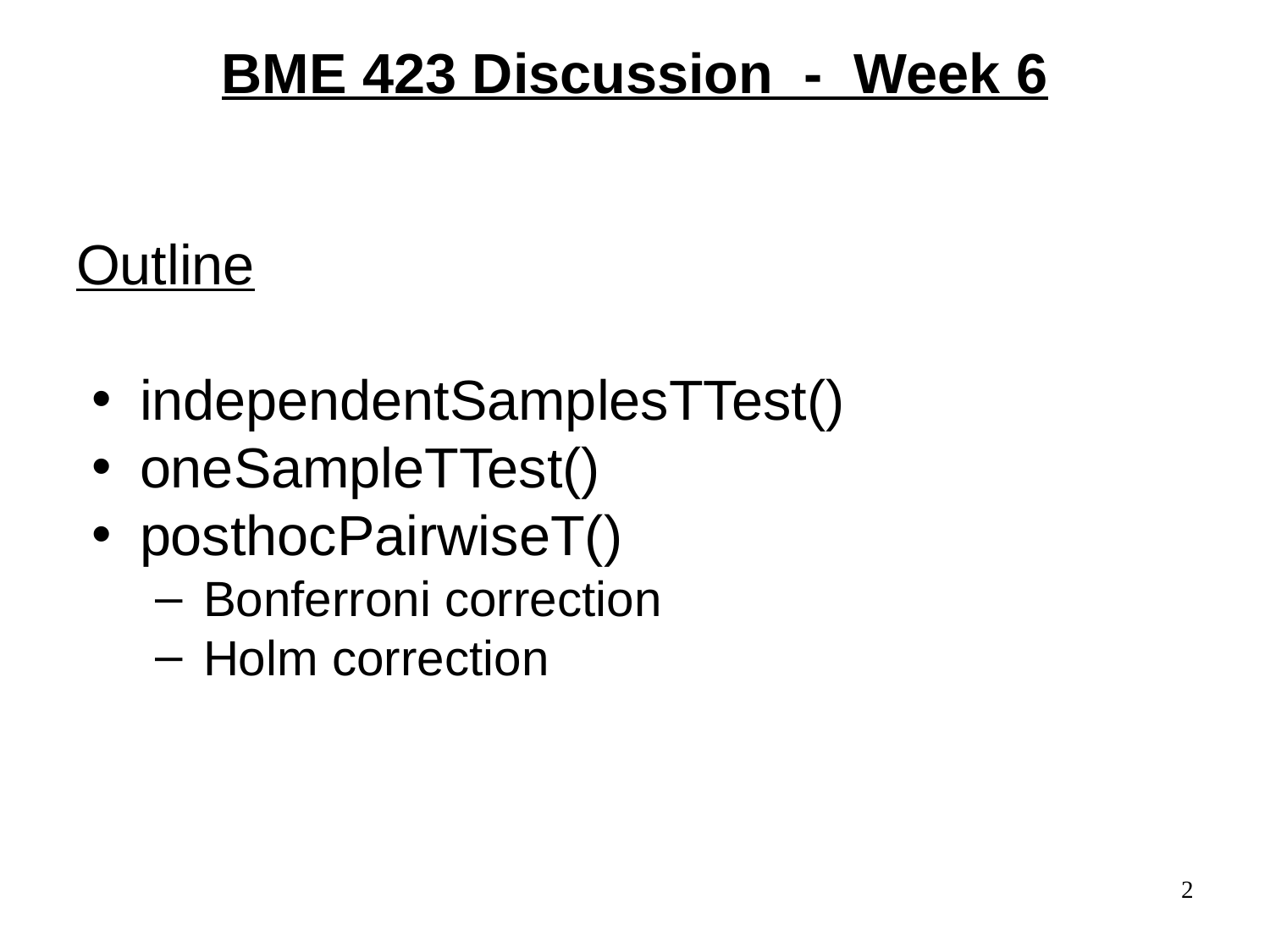

# BME 423 Discussion  -  Week 6
Outline

independentSamplesTTest()
oneSampleTTest()
posthocPairwiseT()
Bonferroni correction
Holm correction

2